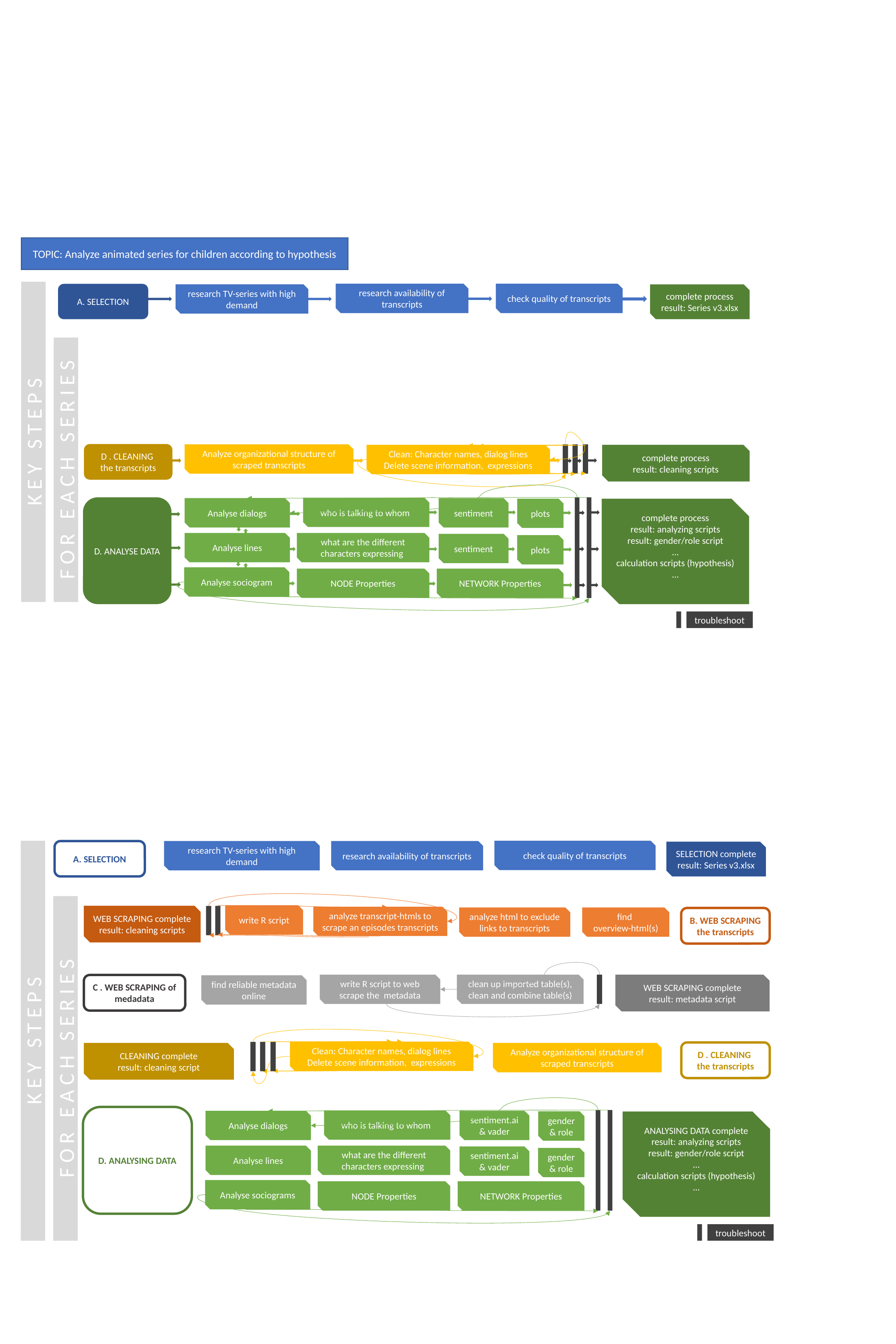

TOPIC: Analyze animated series for children according to hypothesis
K E Y   S T E P S
research availability of transcripts
check quality of transcripts
A. SELECTION
research TV-series with high demand
complete process
result: Series v3.xlsx

F O R   E A C H   S E R I E S
D . CLEANING
the transcripts
Analyze organizational structure of scraped transcripts

Clean: Character names, dialog lines
Delete scene information,  expressions
complete process
result: cleaning scripts

D. ANALYSE DATA

who is talking to whom
Analyse dialogs
sentiment
plots
complete process
result: analyzing scripts
result: gender/role script
…
calculation scripts (hypothesis)
…

Analyse lines
what are the different characters expressing
sentiment
plots

Analyse sociogram
NODE Properties
NETWORK Properties

troubleshoot
K E Y   S T E P S
check quality of transcripts
research availability of transcripts
research TV-series with high demand
A. SELECTION
SELECTION complete
result: Series v3.xlsx
F O R   E A C H   S E R I E S
write R script
WEB SCRAPING complete
result: cleaning scripts

analyze transcript-htmls to scrape an episodes transcripts
analyze html to exclude links to transcripts
find
overview-html(s)
B. WEB SCRAPING the transcripts
write R script to web scrape the  metadata
clean up imported table(s), clean and combine table(s)

WEB SCRAPING complete
result: metadata script
C . WEB SCRAPING of medadata
find reliable metadata online
Clean: Character names, dialog lines
Delete scene information,  expressions

D . CLEANING
the transcripts
CLEANING complete
result: cleaning script
Analyze organizational structure of scraped transcripts
D. ANALYSING DATA

who is talking to whom
Analyse dialogs
sentiment.ai
& vader
gender & role
ANALYSING DATA complete
result: analyzing scripts
result: gender/role script
…
calculation scripts (hypothesis)
…

Analyse lines
what are the different characters expressing
sentiment.ai
& vader
gender & role
Analyse sociograms
NODE Properties
NETWORK Properties

troubleshoot